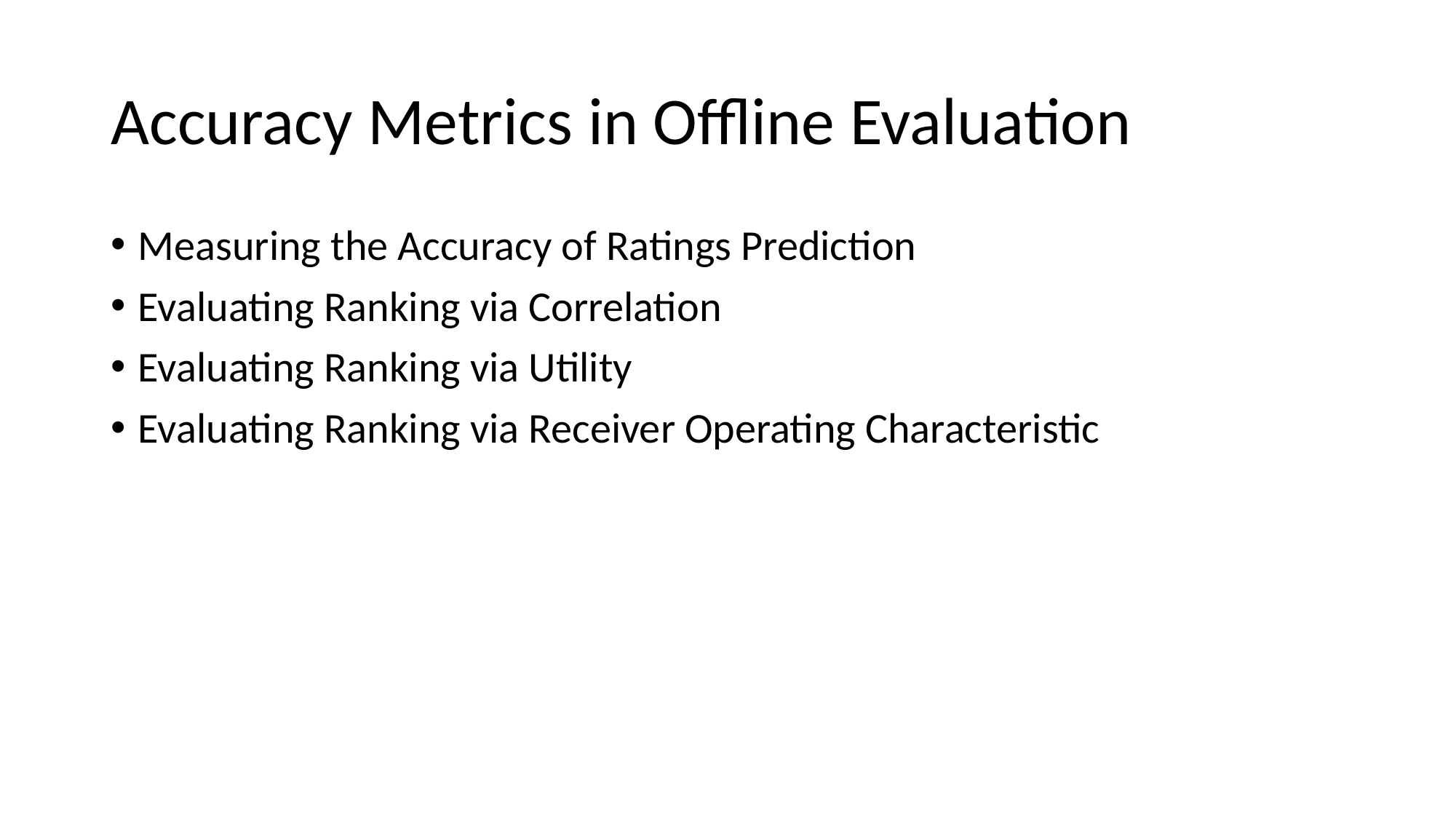

# Accuracy Metrics in Offline Evaluation
Measuring the Accuracy of Ratings Prediction
Evaluating Ranking via Correlation
Evaluating Ranking via Utility
Evaluating Ranking via Receiver Operating Characteristic